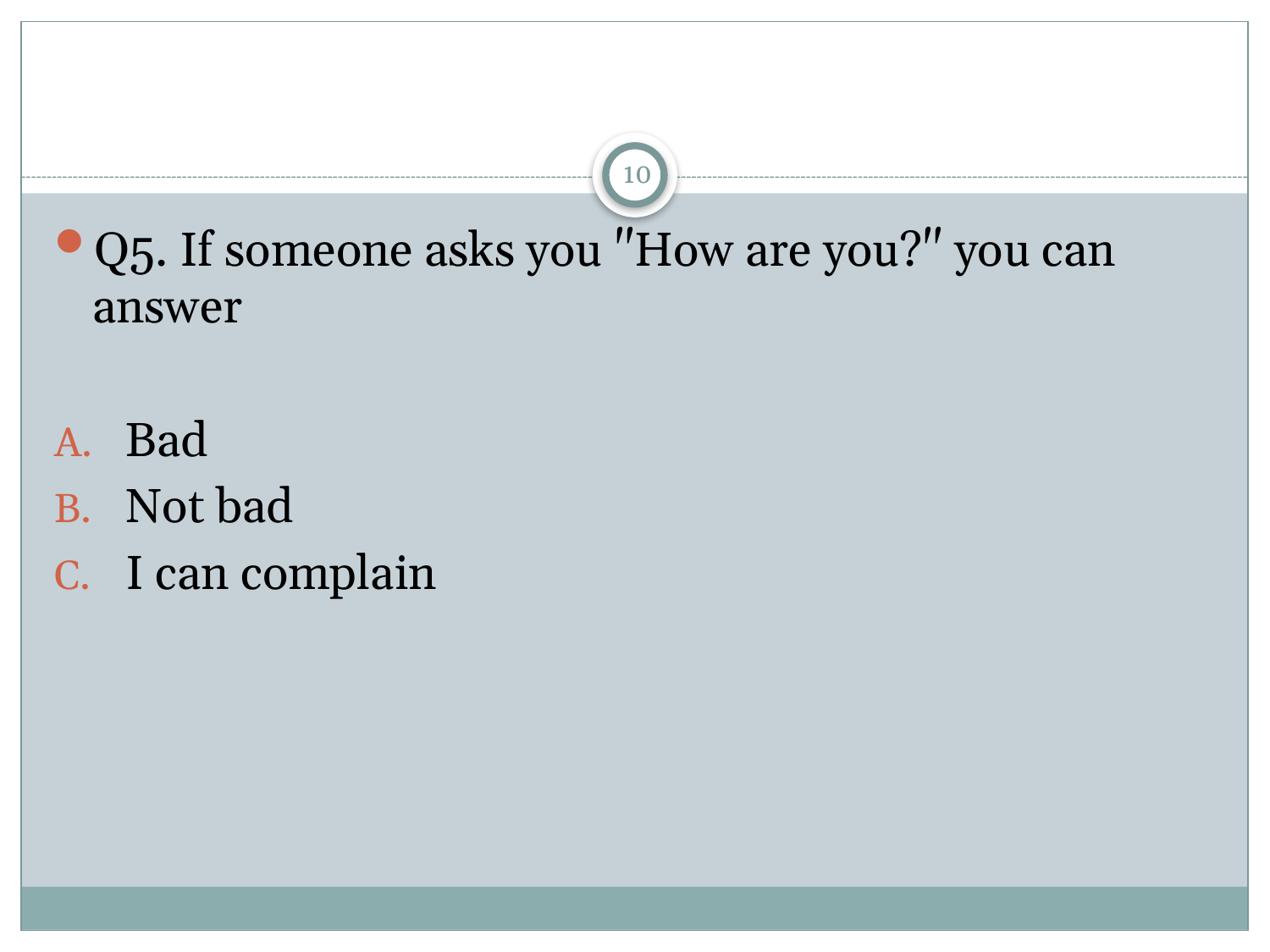

#
10
Q5. If someone asks you ''How are you?'' you can answer

Bad
Not bad
I can complain